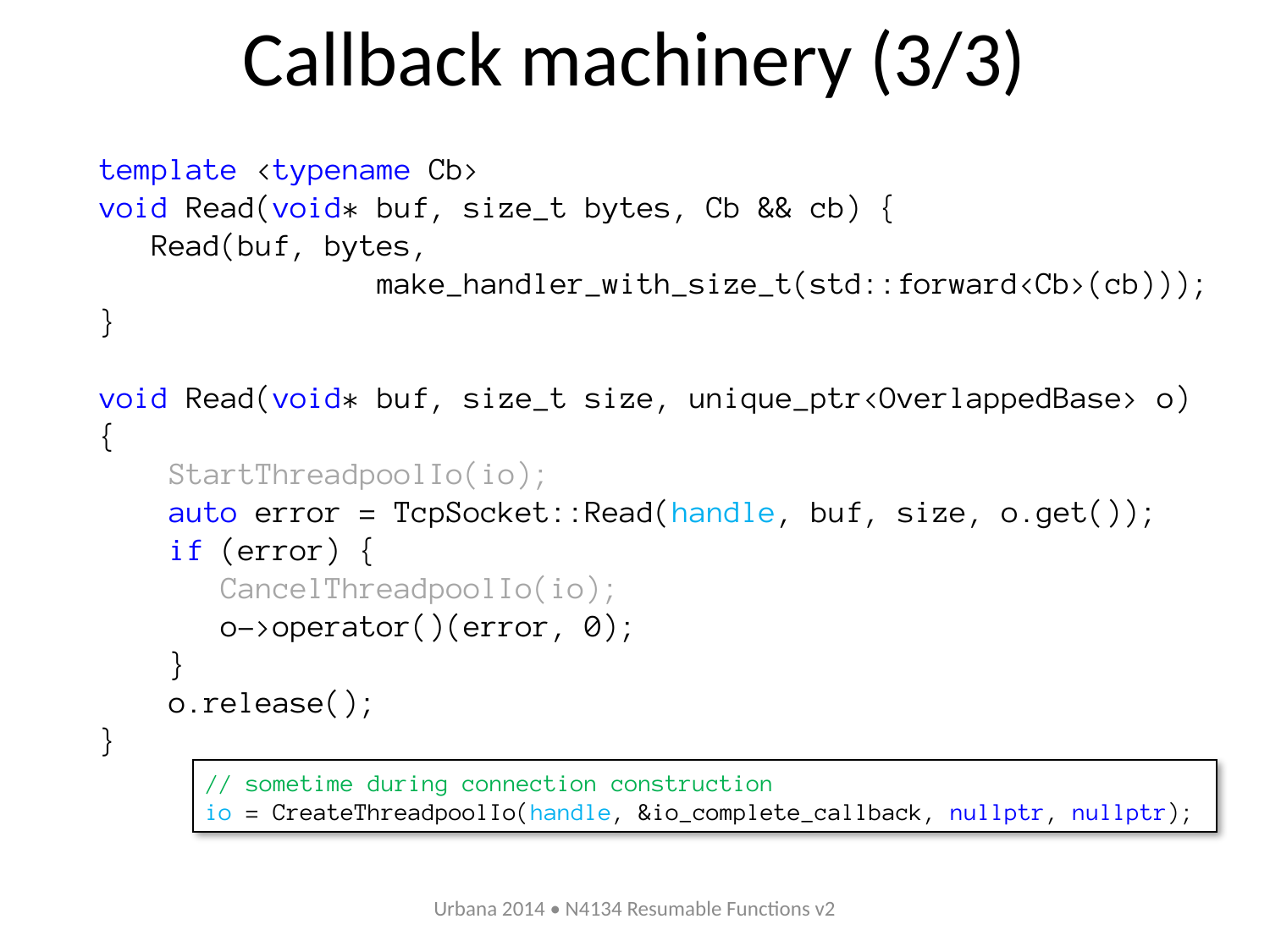

# Callback machinery (3/3)
template <typename Cb>
void Read(void* buf, size_t bytes, Cb && cb) {
   Read(buf, bytes,
                make_handler_with_size_t(std::forward<Cb>(cb)));
}

void Read(void* buf, size_t size, unique_ptr<OverlappedBase> o)
{
    StartThreadpoolIo(io);
    auto error = TcpSocket::Read(handle, buf, size, o.get());
    if (error) {
       CancelThreadpoolIo(io);
       o->operator()(error, 0);
    }
    o.release();
}
// sometime during connection construction
io = CreateThreadpoolIo(handle, &io_complete_callback, nullptr, nullptr);
Urbana 2014 • N4134 Resumable Functions v2